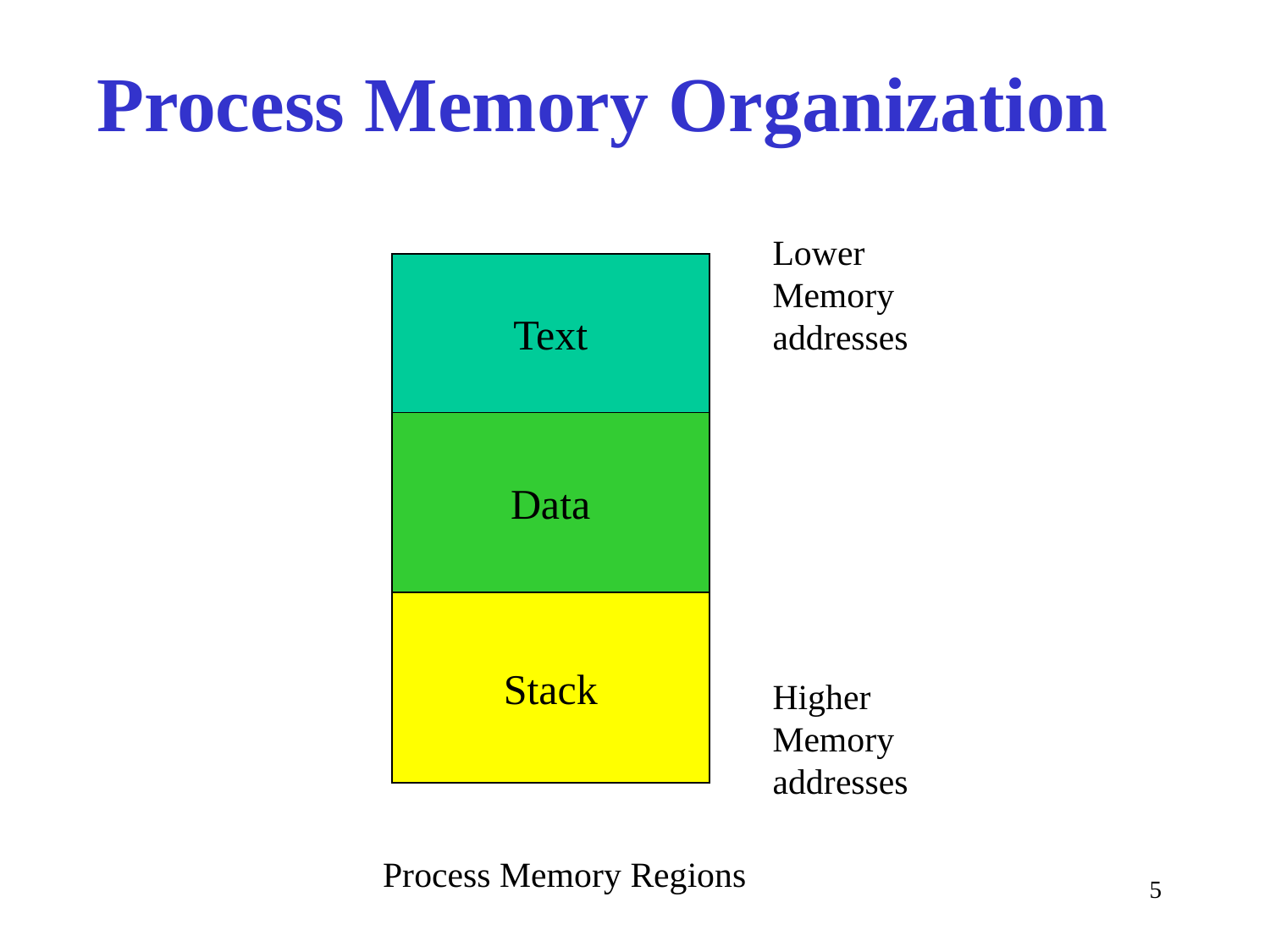

# Process Memory Organization
Lower
Memory
addresses
Text
Data
Stack
Higher
Memory
addresses
Process Memory Regions
5